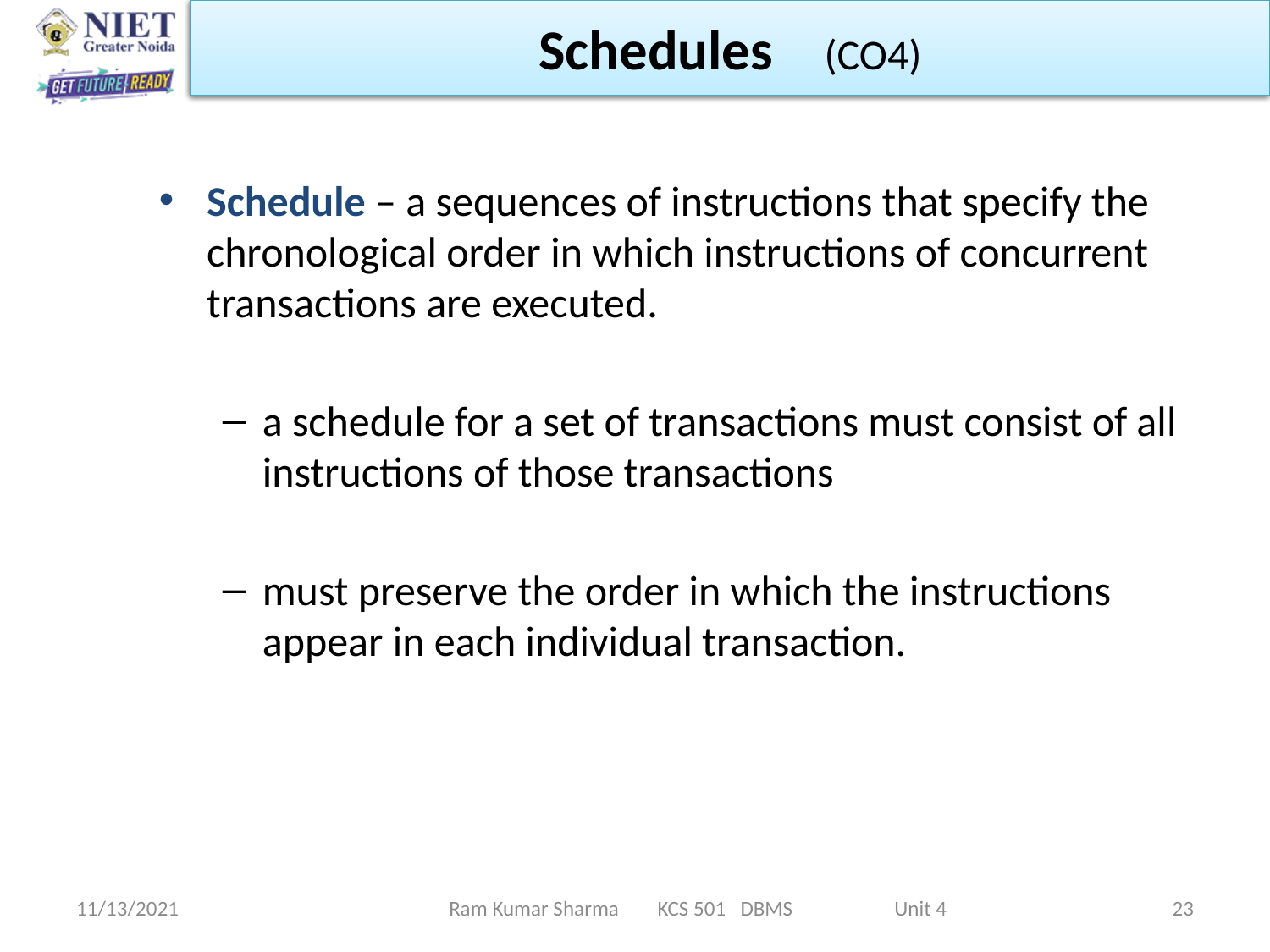

Schedules    (CO4)
Schedule – a sequences of instructions that specify the chronological order in which instructions of concurrent transactions are executed.

a schedule for a set of transactions must consist of all instructions of those transactions

must preserve the order in which the instructions appear in each individual transaction.

11/13/2021
Ram Kumar Sharma        KCS 501   DBMS                     Unit 4
23